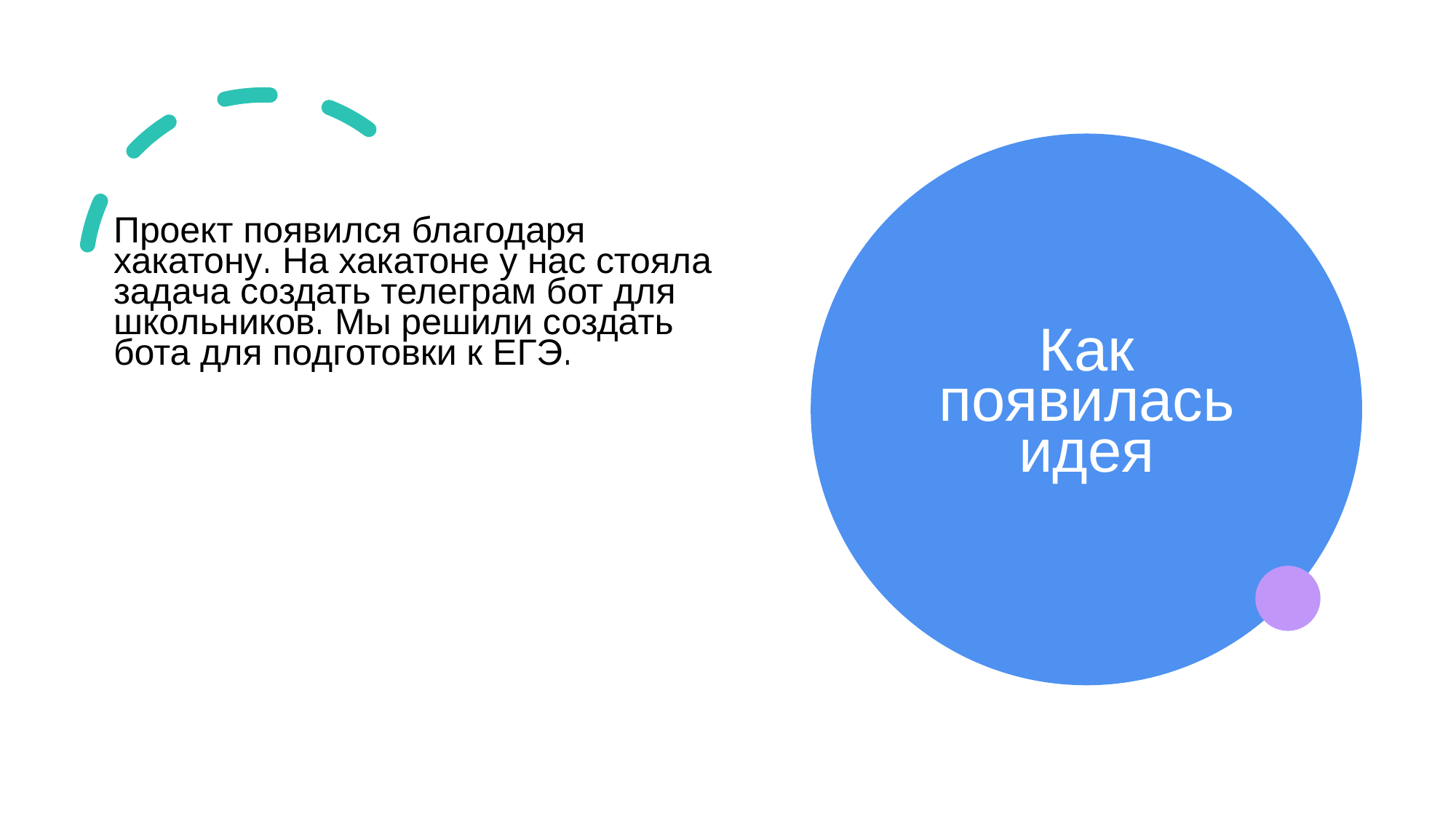

Как появилась идея
Проект появился благодаря хакатону. На хакатоне у нас стояла задача создать телеграм бот для школьников. Мы решили создать бота для подготовки к ЕГЭ.